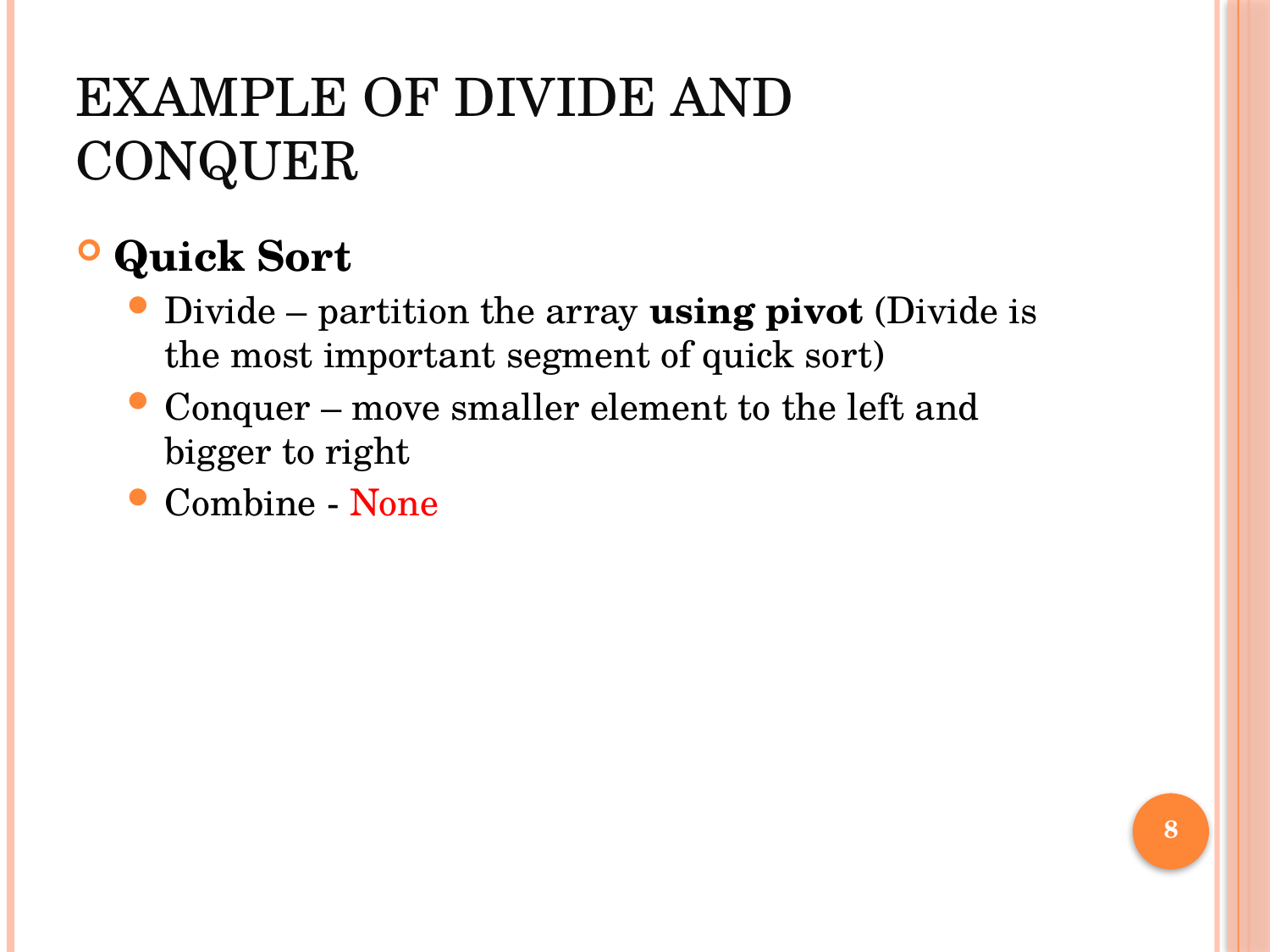

# Example of Divide and Conquer
Quick Sort
Divide – partition the array using pivot (Divide is the most important segment of quick sort)
Conquer – move smaller element to the left and bigger to right
Combine - None

8